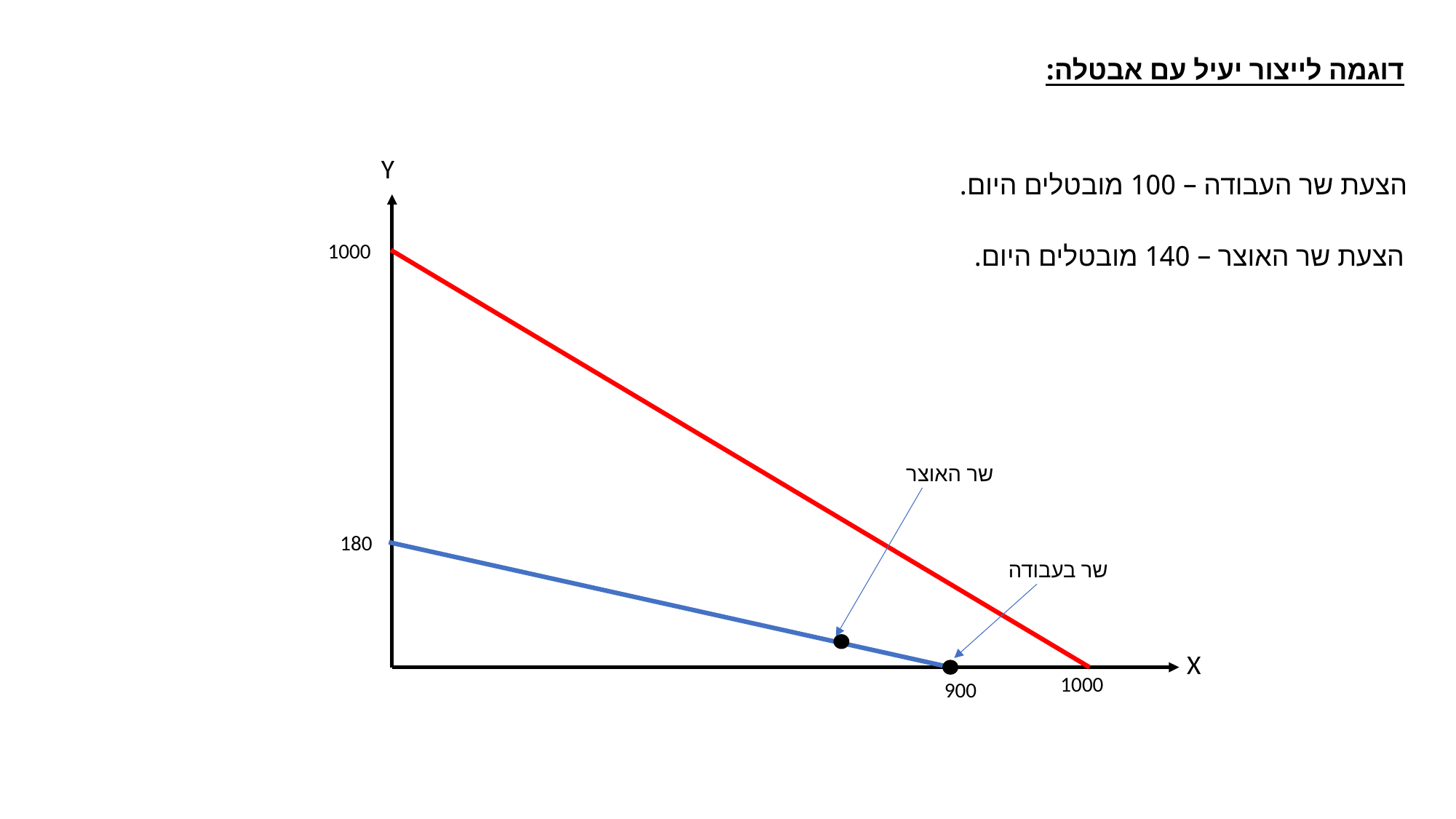

דוגמה לייצור יעיל עם אבטלה:
Y
הצעת שר העבודה – 100 מובטלים היום.
1000
הצעת שר האוצר – 140 מובטלים היום.
שר האוצר
180
שר בעבודה

X

1000
900